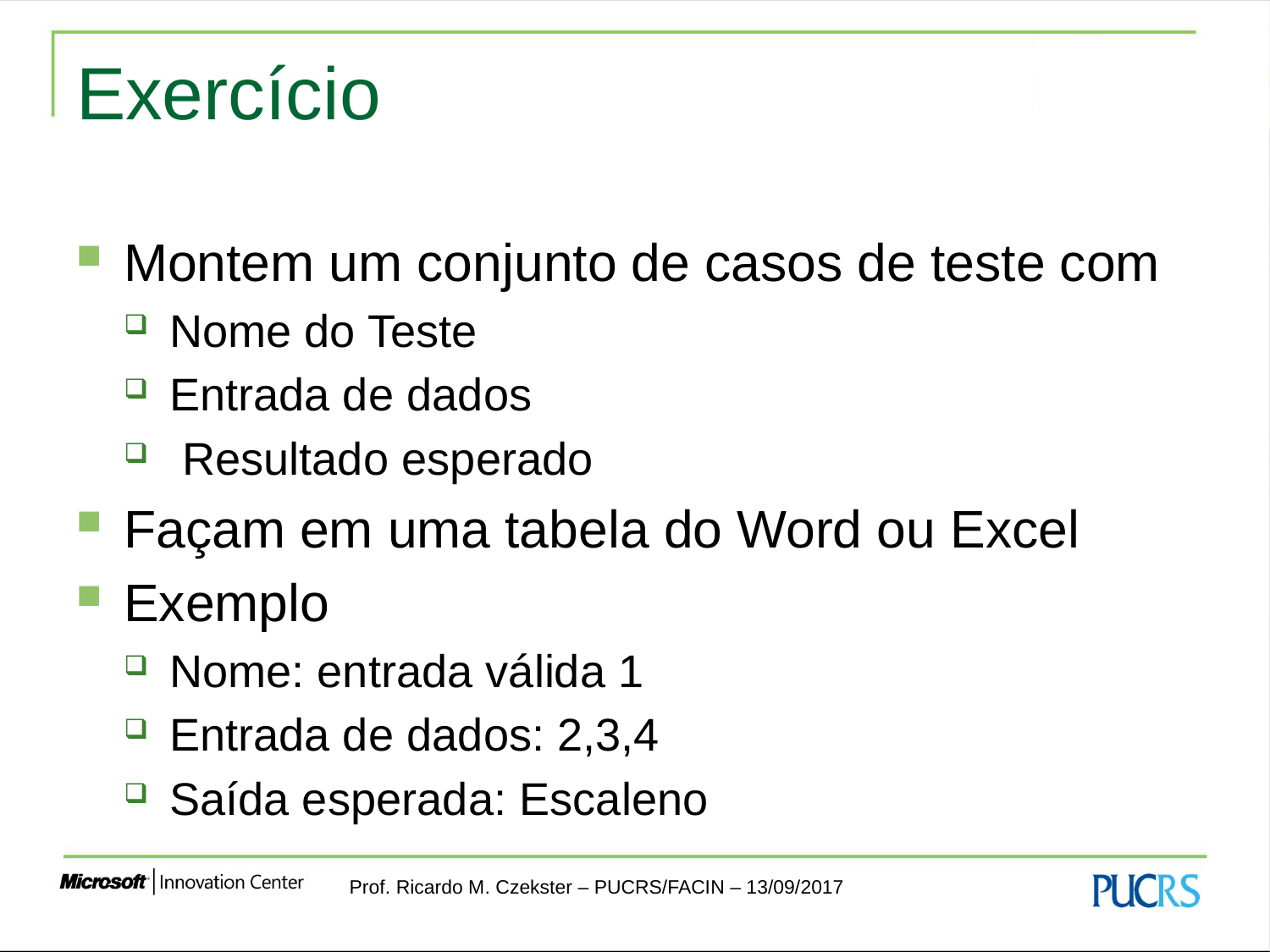

# Exercício
Montem um conjunto de casos de teste com
Nome do Teste
Entrada de dados
 Resultado esperado
Façam em uma tabela do Word ou Excel
Exemplo
Nome: entrada válida 1
Entrada de dados: 2,3,4
Saída esperada: Escaleno